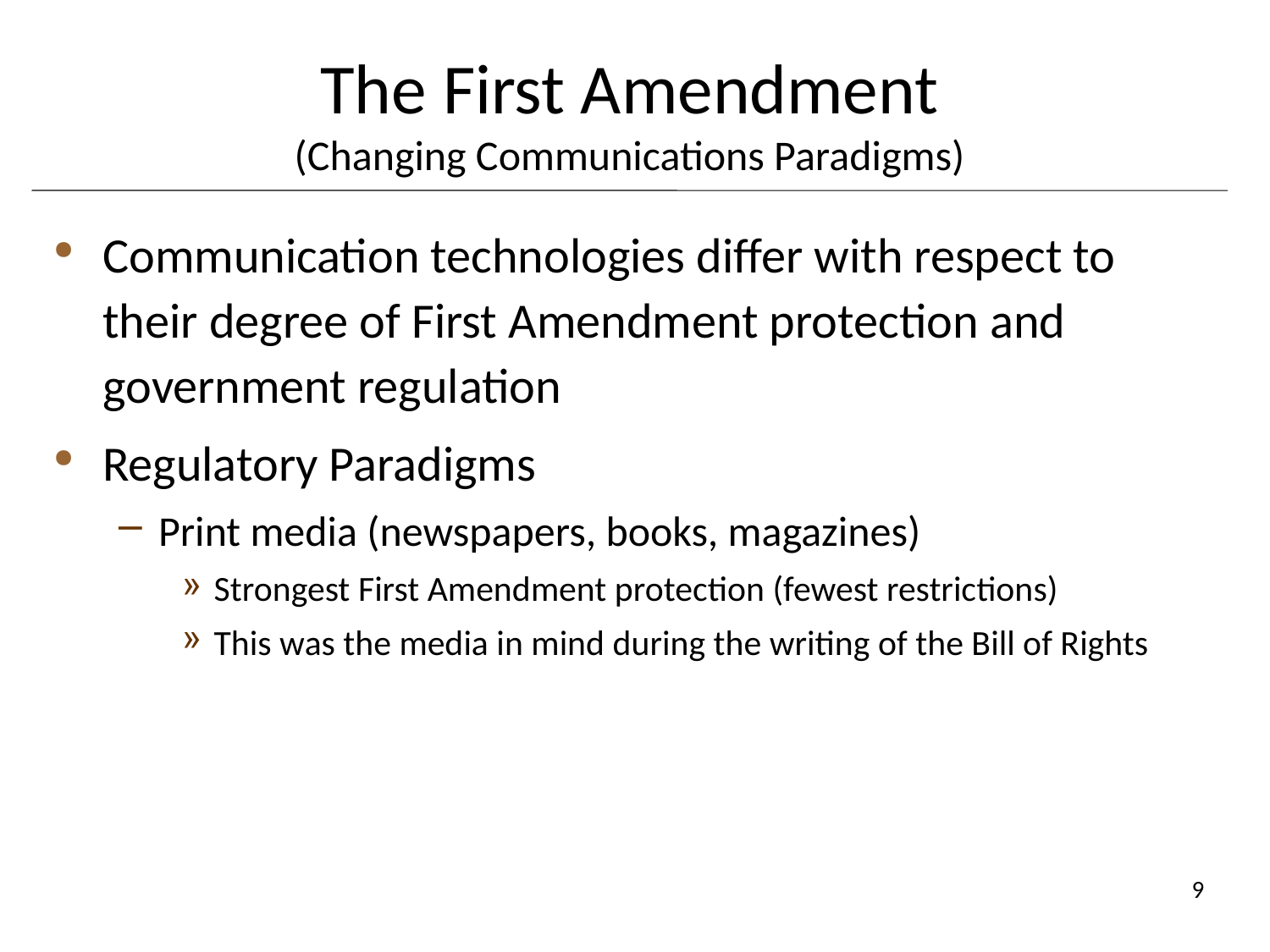

# The First Amendment (Changing Communications Paradigms)
Communication technologies differ with respect to their degree of First Amendment protection and government regulation
Regulatory Paradigms
Print media (newspapers, books, magazines)
Strongest First Amendment protection (fewest restrictions)
This was the media in mind during the writing of the Bill of Rights
9